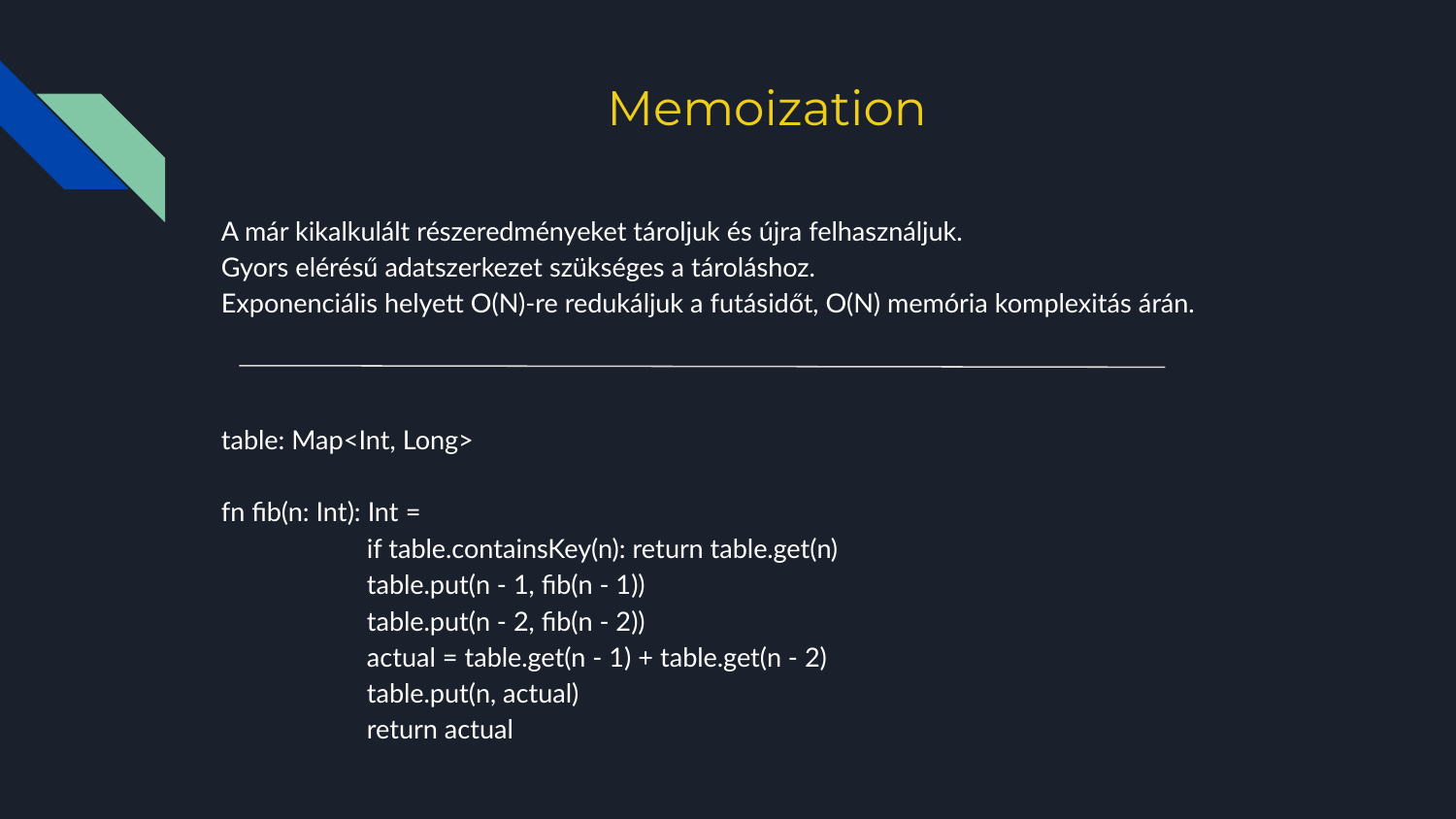

# Memoization
A már kikalkulált részeredményeket tároljuk és újra felhasználjuk.
Gyors elérésű adatszerkezet szükséges a tároláshoz.
Exponenciális helyett O(N)-re redukáljuk a futásidőt, O(N) memória komplexitás árán.
table: Map<Int, Long>
fn fib(n: Int): Int =
	if table.containsKey(n): return table.get(n)
	table.put(n - 1, fib(n - 1))
	table.put(n - 2, fib(n - 2))
	actual = table.get(n - 1) + table.get(n - 2)
	table.put(n, actual)
	return actual